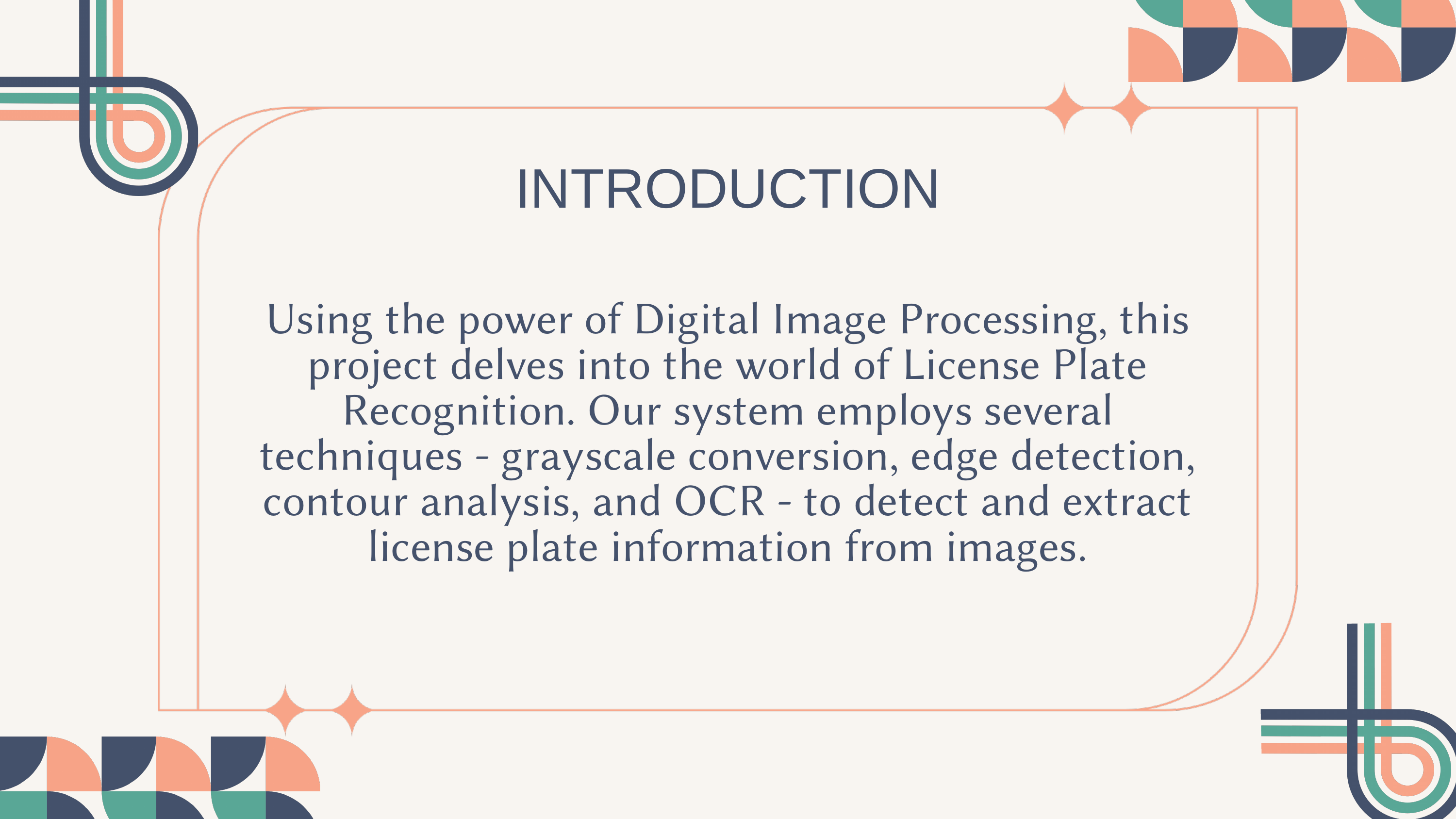

INTRODUCTION
Using the power of Digital Image Processing, this project delves into the world of License Plate Recognition. Our system employs several techniques - grayscale conversion, edge detection, contour analysis, and OCR - to detect and extract license plate information from images.